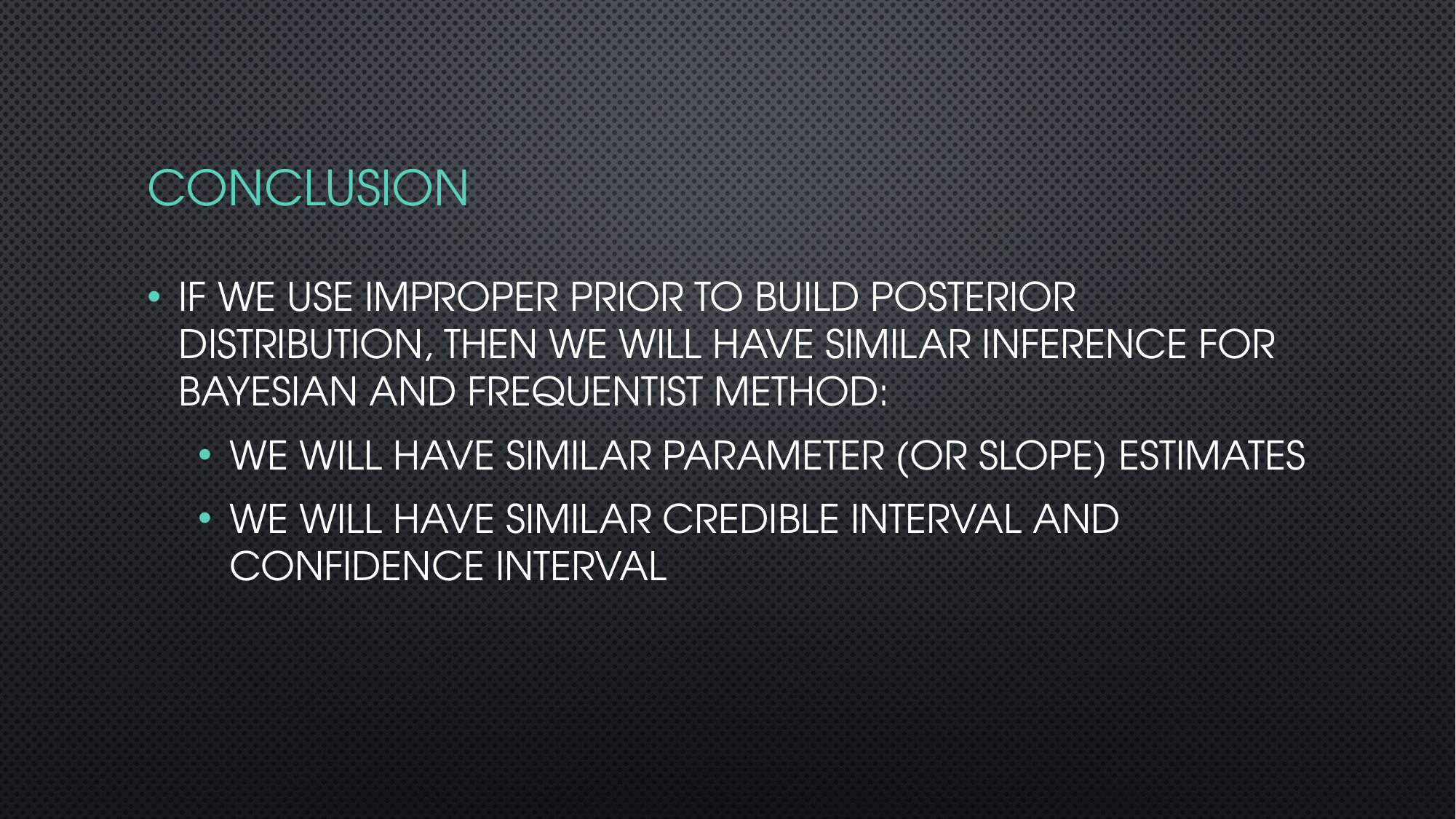

# conclusion
If we use improper prior to build posterior distribution, then we will have similar inference for Bayesian and frequentist method:
We will have similar parameter (or slope) estimates
We will have similar credible interval and confidence interval